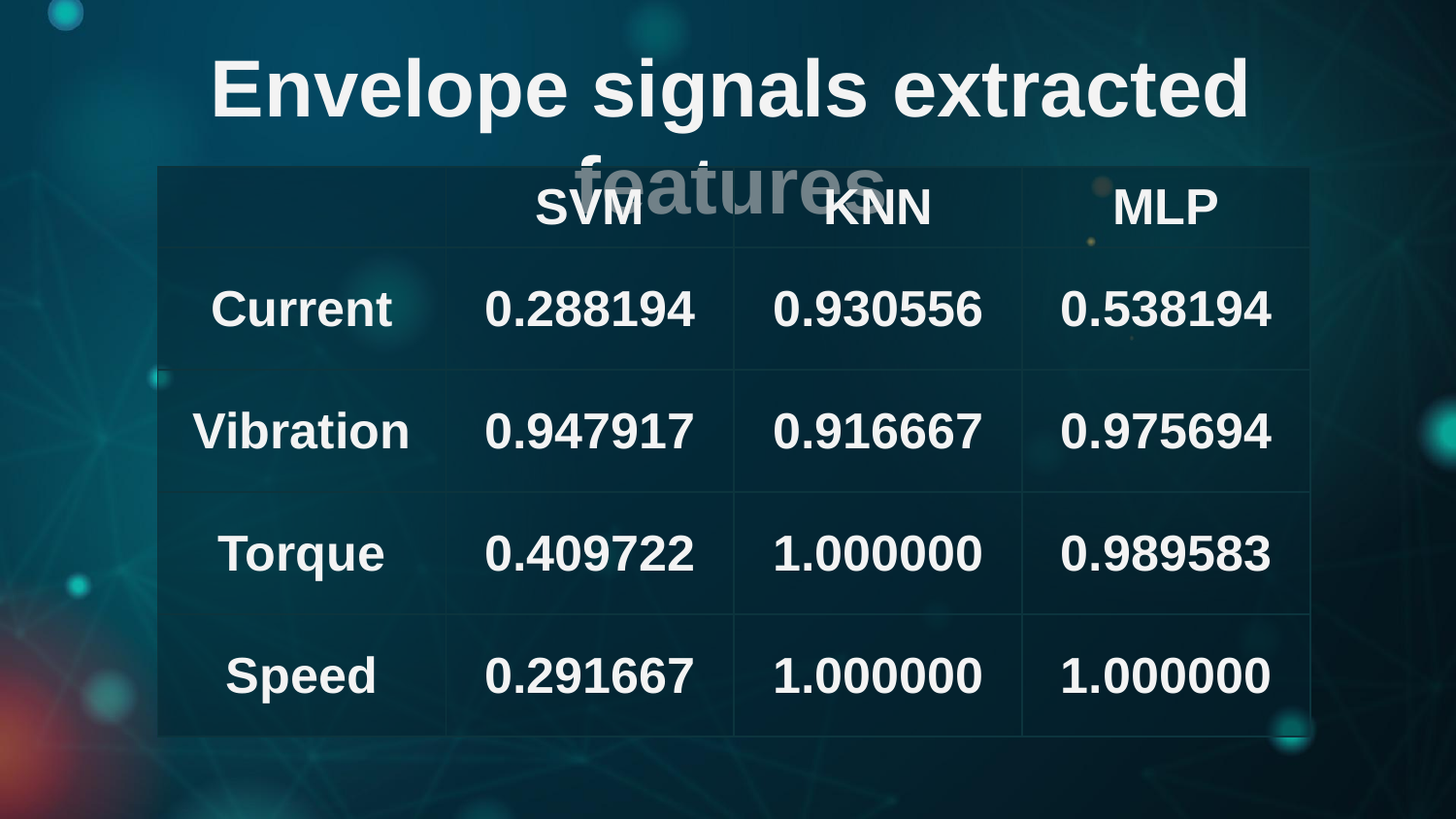

# Envelope signals extracted features
|  | SVM | KNN | MLP |
| --- | --- | --- | --- |
| Current | 0.288194 | 0.930556 | 0.538194 |
| Vibration | 0.947917 | 0.916667 | 0.975694 |
| Torque | 0.409722 | 1.000000 | 0.989583 |
| Speed | 0.291667 | 1.000000 | 1.000000 |